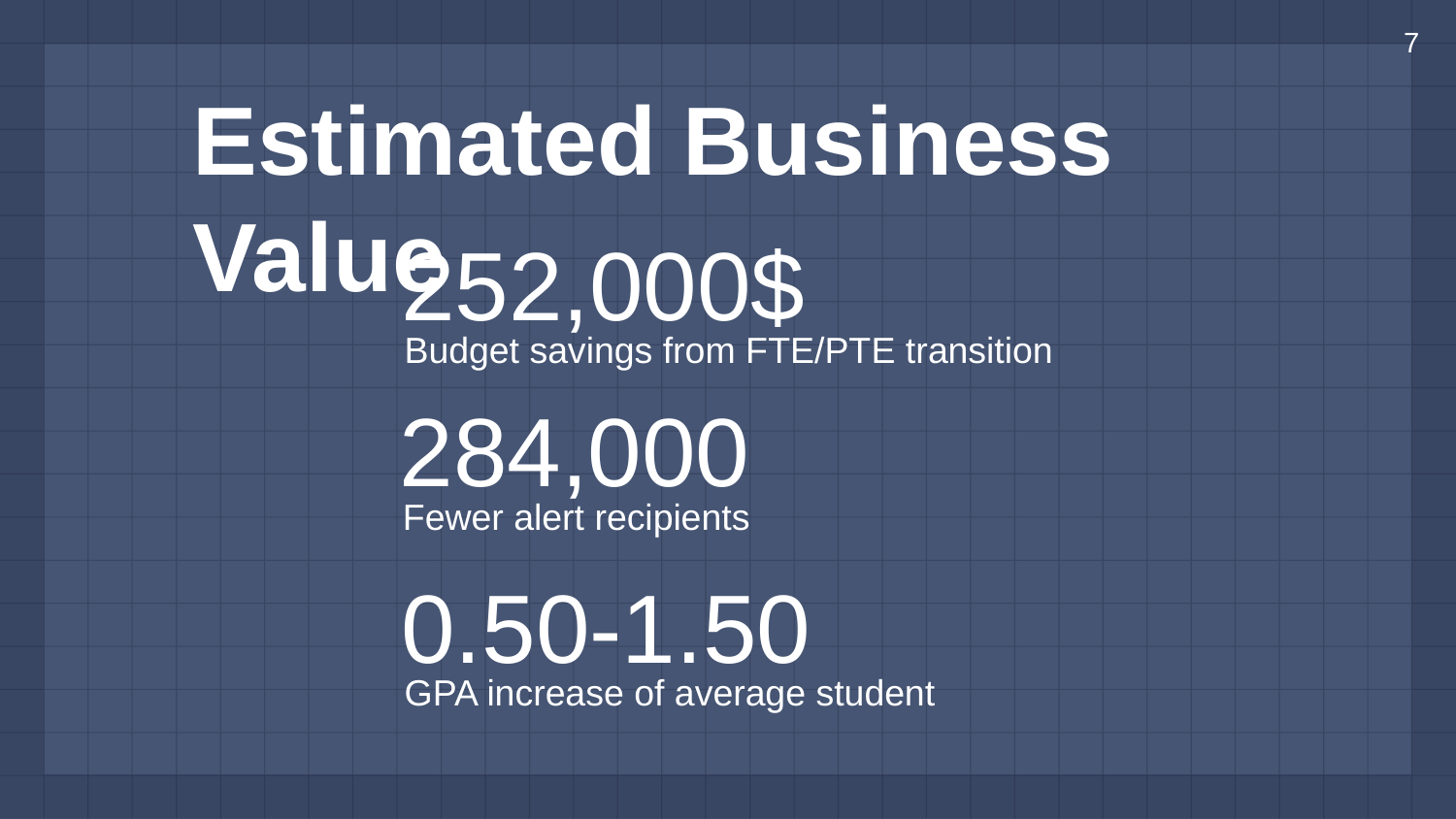

7
Estimated Business Value
252,000$
Budget savings from FTE/PTE transition
284,000
Fewer alert recipients

0.50-1.50
GPA increase of average student